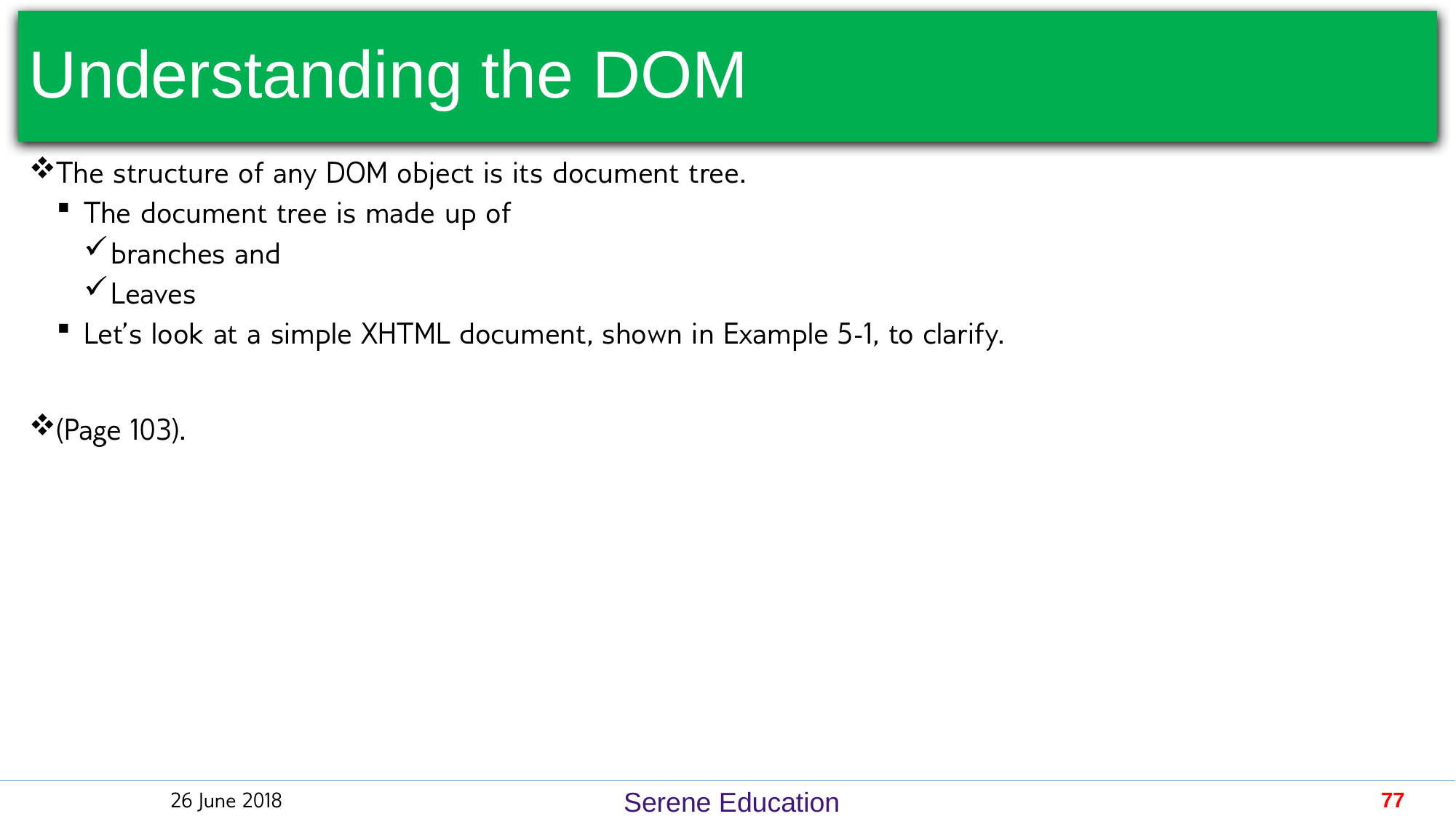

# Understanding the DOM
The structure of any DOM object is its document tree.
The document tree is made up of
branches and
Leaves
Let’s look at a simple XHTML document, shown in Example 5-1, to clarify.

(Page 103).
26 June 2018
77